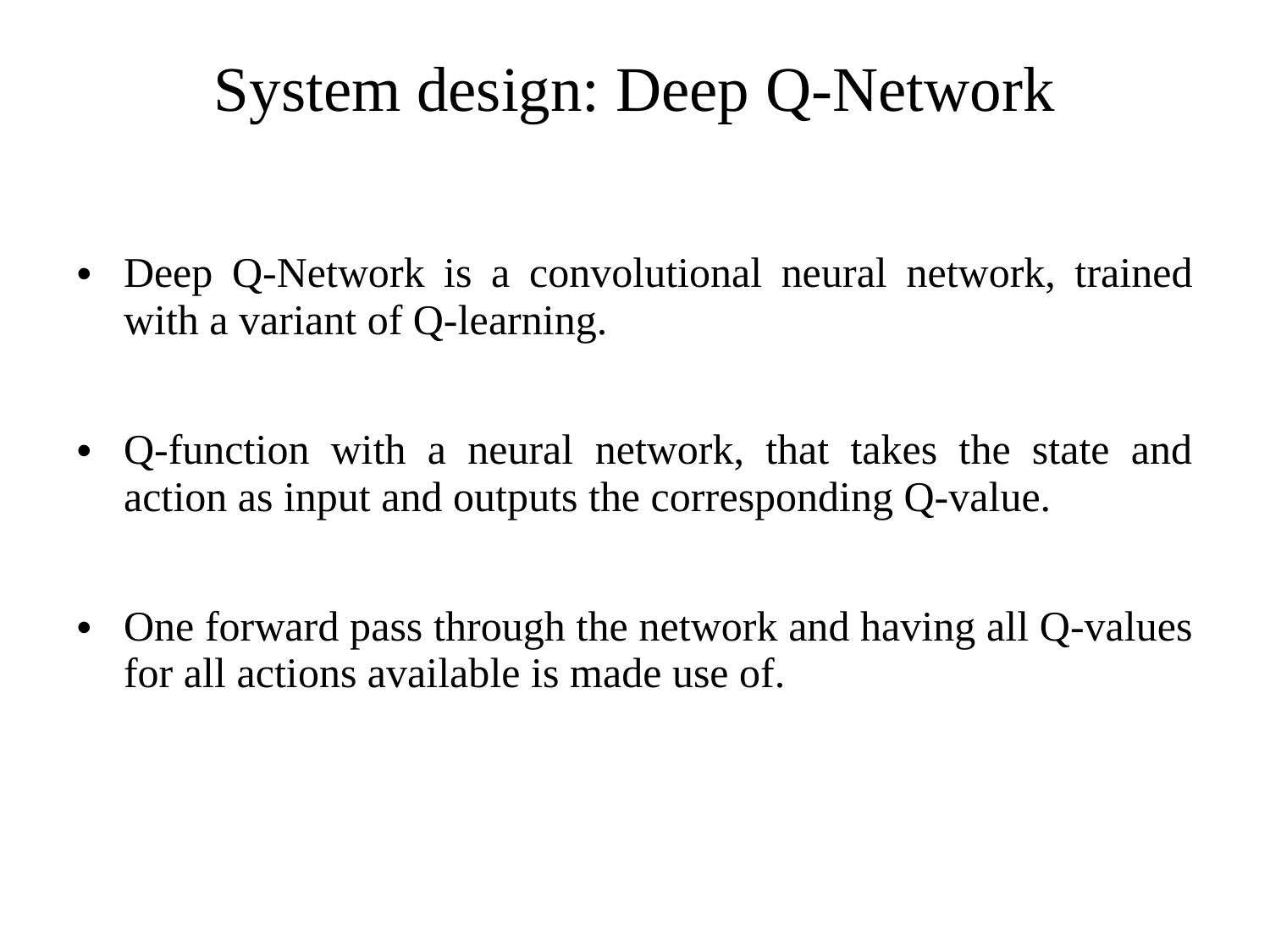

System design: Deep Q-Network

Deep Q-Network is a convolutional neural network, trained with a variant of Q-learning.

Q-function with a neural network, that takes the state and action as input and outputs the corresponding Q-value.

One forward pass through the network and having all Q-values for all actions available is made use of.